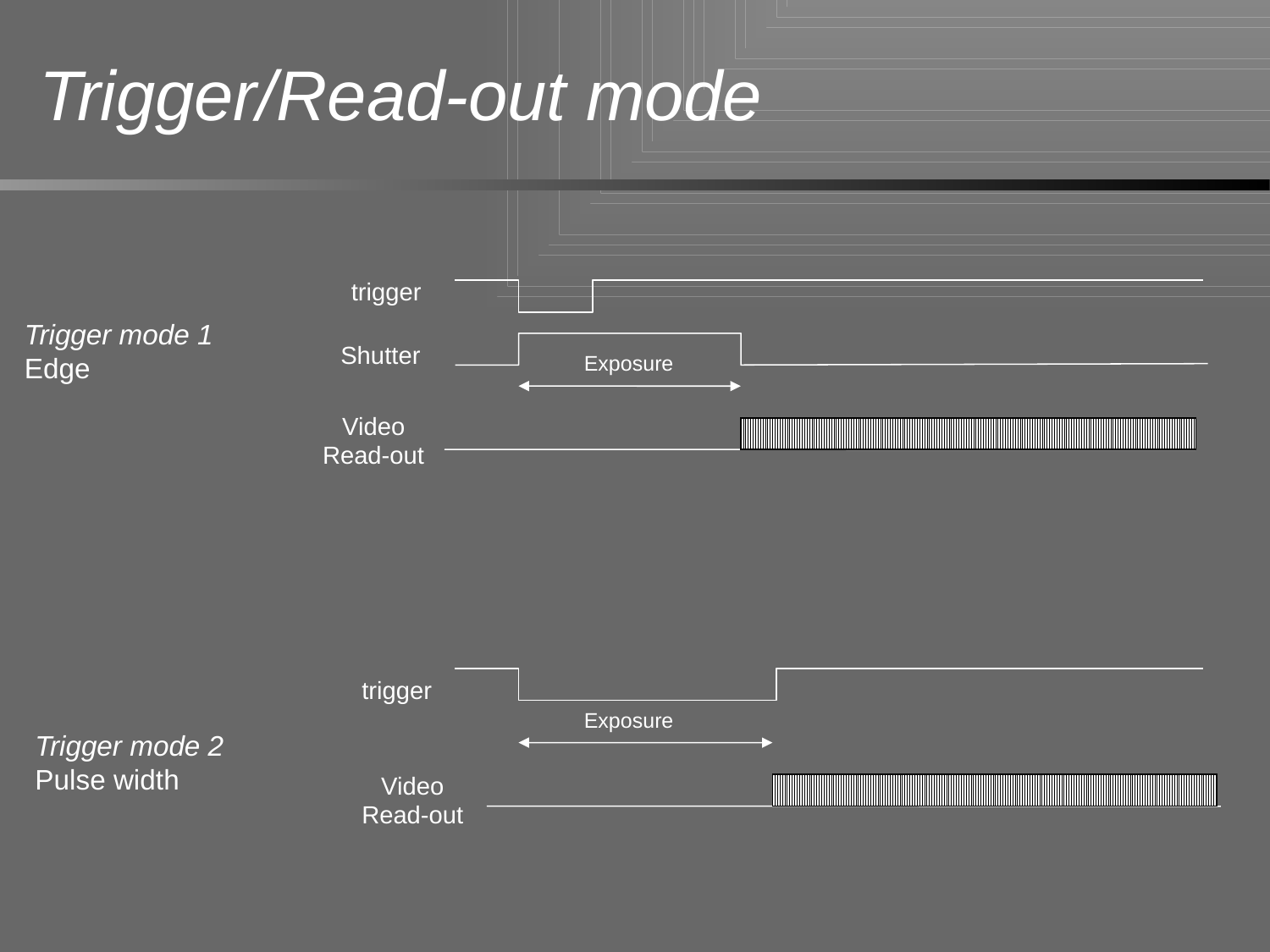

# Trigger/Read-out mode
trigger

Trigger mode 1
Edge
Shutter

Exposure

Video
Read-out

trigger

Exposure
Trigger mode 2
Pulse width

Video
Read-out